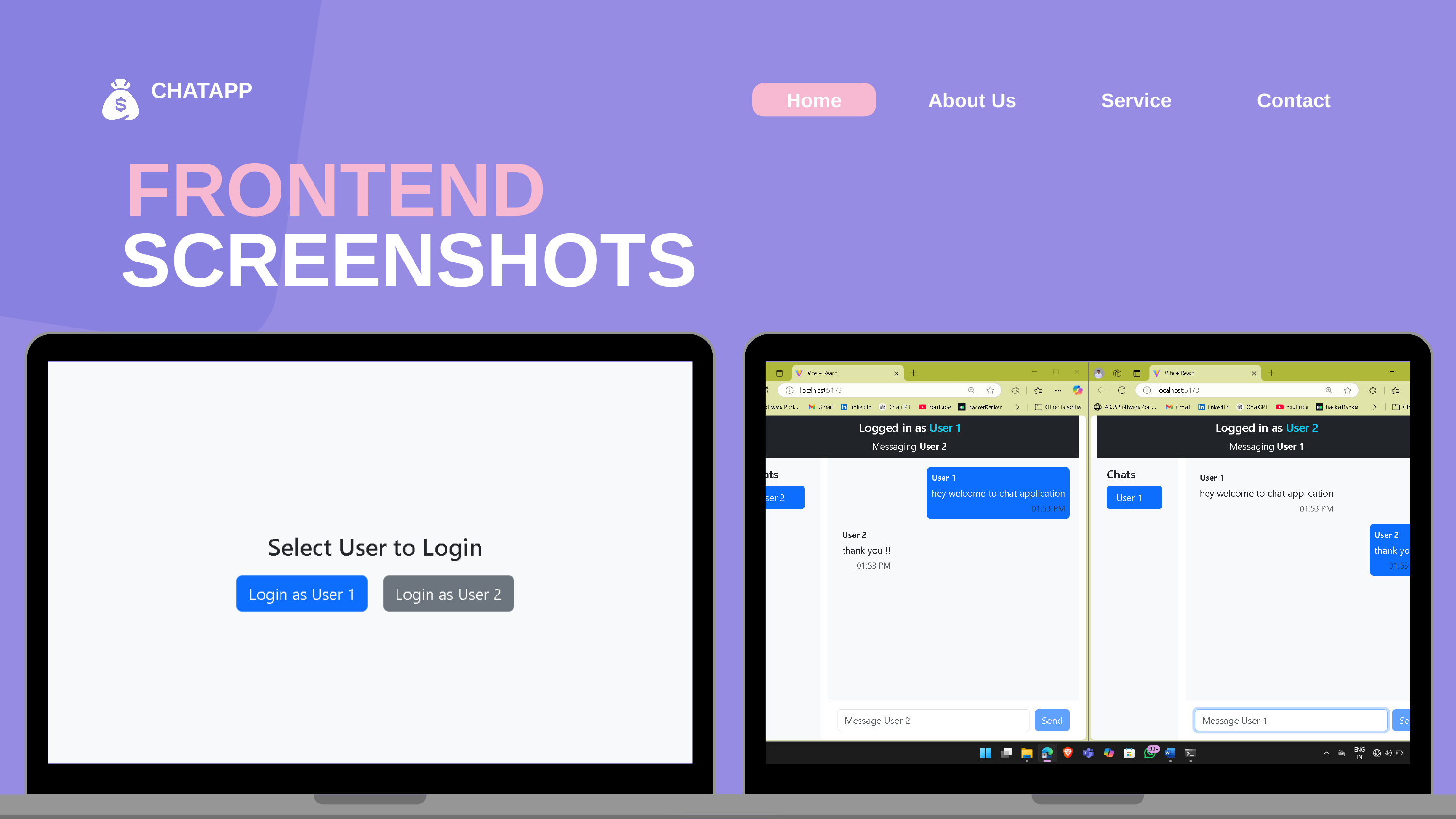

CHATAPP

Home
About Us
Service
Contact
FRONTEND
SCREENSHOTS